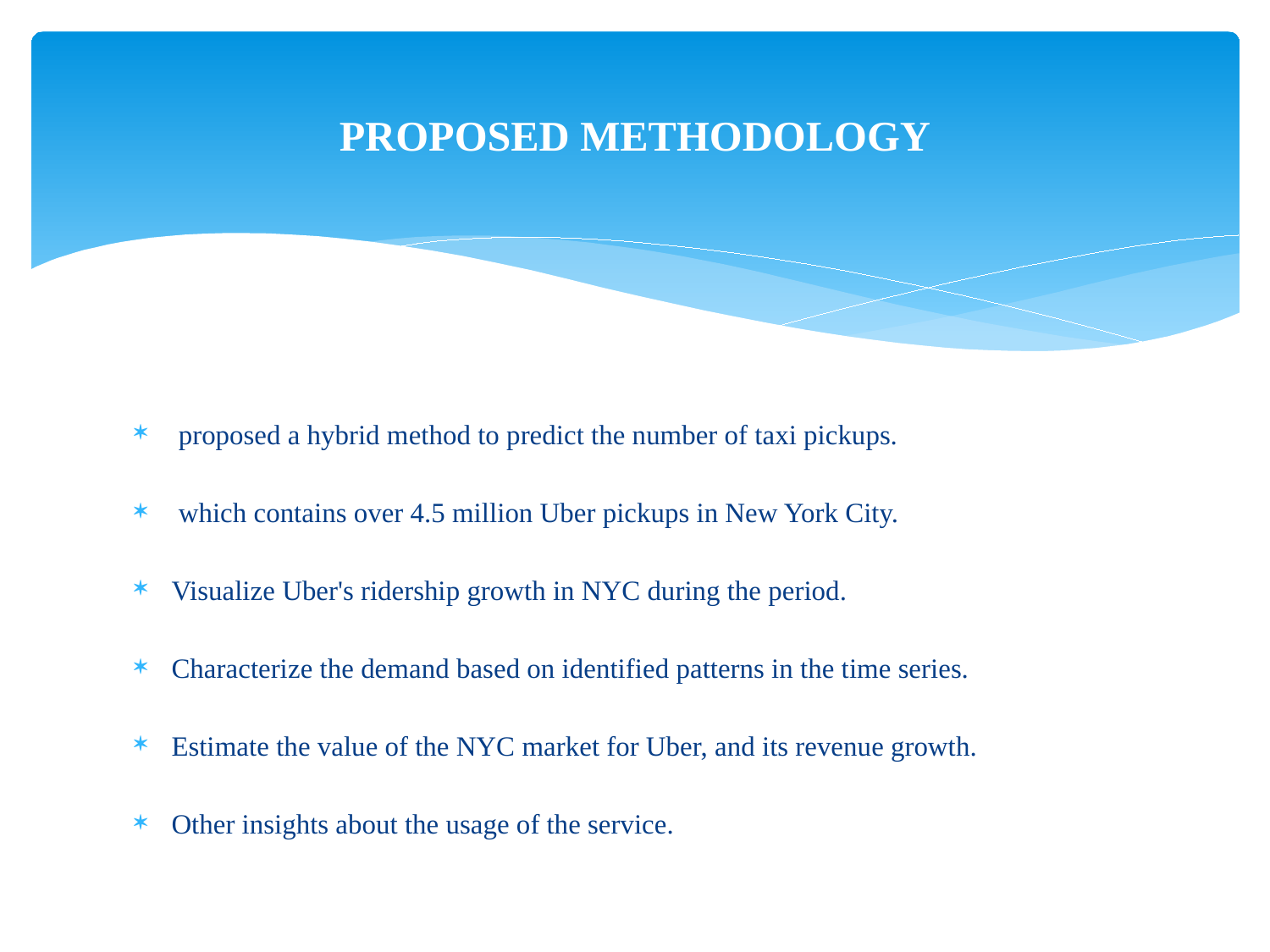

# PROPOSED METHODOLOGY

 proposed a hybrid method to predict the number of taxi pickups.

 which contains over 4.5 million Uber pickups in New York City.

Visualize Uber's ridership growth in NYC during the period.

Characterize the demand based on identified patterns in the time series.

Estimate the value of the NYC market for Uber, and its revenue growth.

Other insights about the usage of the service.